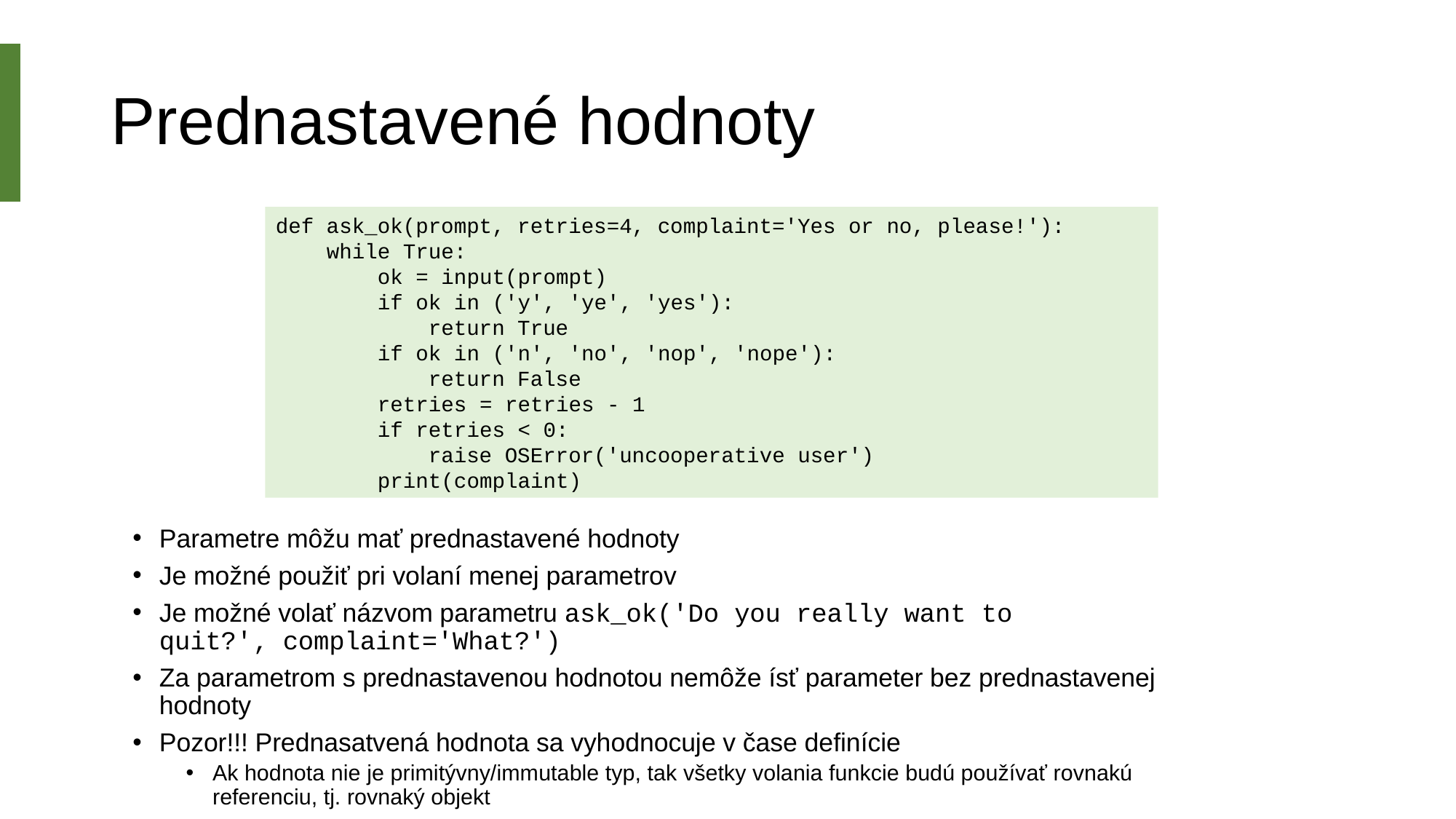

# Prednastavené hodnoty
def ask_ok(prompt, retries=4, complaint='Yes or no, please!'):
    while True:
        ok = input(prompt)
        if ok in ('y', 'ye', 'yes'):
            return True
        if ok in ('n', 'no', 'nop', 'nope'):
            return False
        retries = retries - 1
        if retries < 0:
            raise OSError('uncooperative user')
        print(complaint)
Parametre môžu mať prednastavené hodnoty
Je možné použiť pri volaní menej parametrov
Je možné volať názvom parametru ask_ok('Do you really want to quit?'‚ complaint='What?')
Za parametrom s prednastavenou hodnotou nemôže ísť parameter bez prednastavenej hodnoty
Pozor!!! Prednasatvená hodnota sa vyhodnocuje v čase definície
Ak hodnota nie je primitývny/immutable typ, tak všetky volania funkcie budú používať rovnakú referenciu, tj. rovnaký objekt